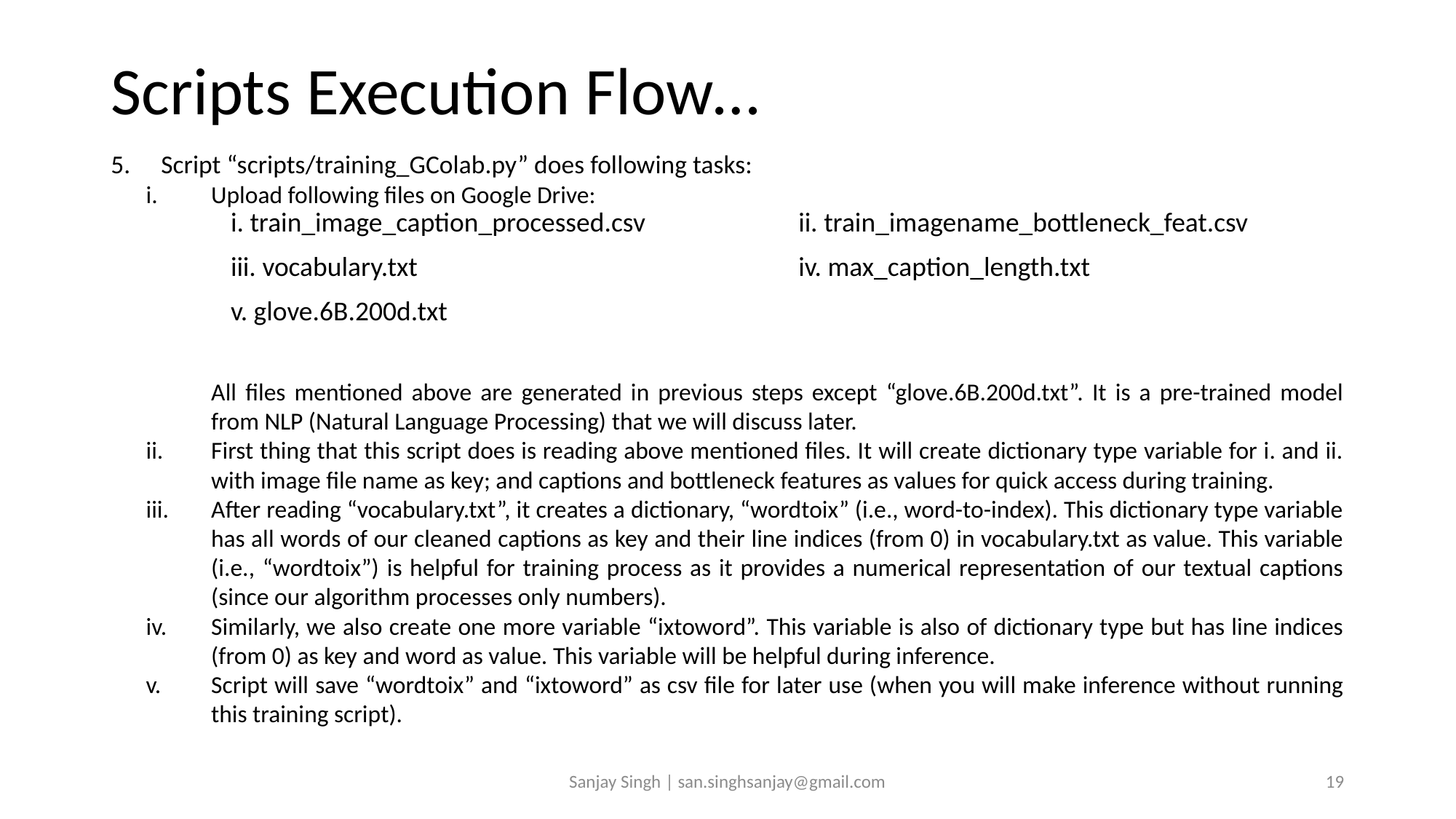

# Scripts Execution Flow…
Script “scripts/training_GColab.py” does following tasks:
Upload following files on Google Drive:

All files mentioned above are generated in previous steps except “glove.6B.200d.txt”. It is a pre-trained model from NLP (Natural Language Processing) that we will discuss later.
First thing that this script does is reading above mentioned files. It will create dictionary type variable for i. and ii. with image file name as key; and captions and bottleneck features as values for quick access during training.
After reading “vocabulary.txt”, it creates a dictionary, “wordtoix” (i.e., word-to-index). This dictionary type variable has all words of our cleaned captions as key and their line indices (from 0) in vocabulary.txt as value. This variable (i.e., “wordtoix”) is helpful for training process as it provides a numerical representation of our textual captions (since our algorithm processes only numbers).
Similarly, we also create one more variable “ixtoword”. This variable is also of dictionary type but has line indices (from 0) as key and word as value. This variable will be helpful during inference.
Script will save “wordtoix” and “ixtoword” as csv file for later use (when you will make inference without running this training script).
| i. train\_image\_caption\_processed.csv | ii. train\_imagename\_bottleneck\_feat.csv |
| --- | --- |
| iii. vocabulary.txt | iv. max\_caption\_length.txt |
| v. glove.6B.200d.txt |  |
Sanjay Singh | san.singhsanjay@gmail.com
19